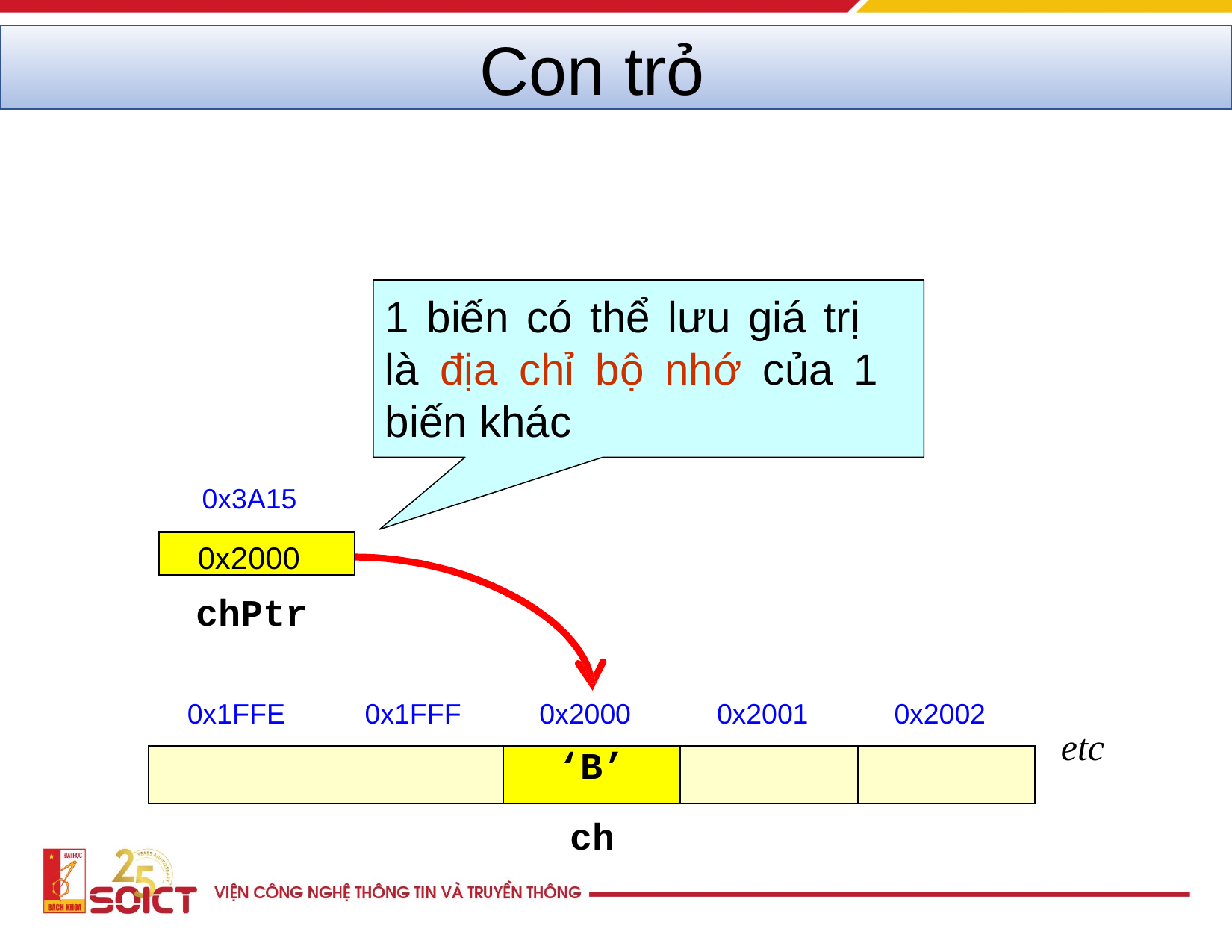

# Con trỏ

1 biến có thể lưu giá trị  là địa chỉ bộ nhớ của 1 biến khác
0x3A15
0x2000

chPtr
0x1FFE
0x1FFF
0x2000
0x2001
0x2002
etc
|  |  | ‘B’ |  |  |
| --- | --- | --- | --- | --- |
ch